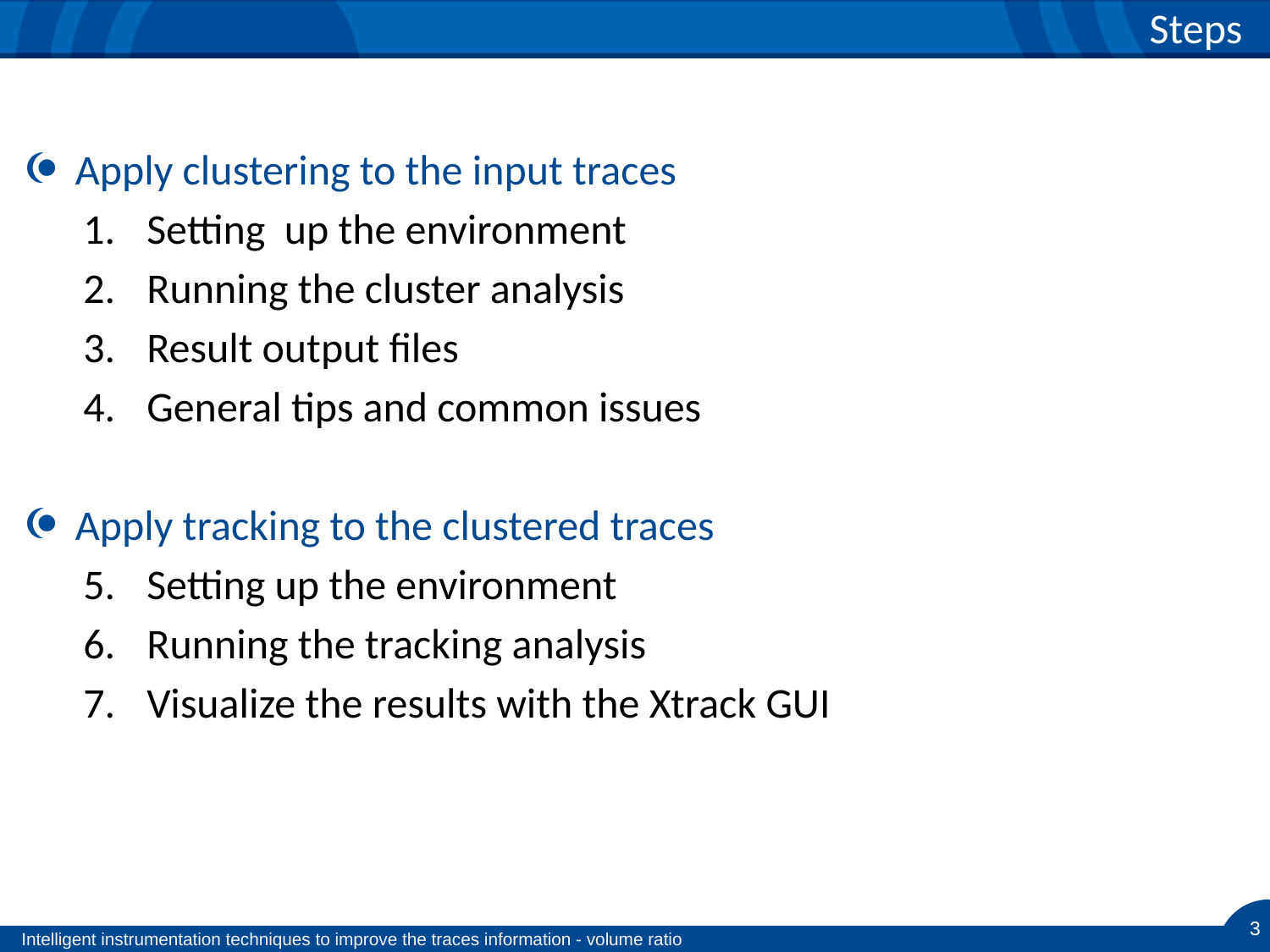

# Steps
Apply clustering to the input traces
Setting  up the environment
Running the cluster analysis
Result output files
General tips and common issues

Apply tracking to the clustered traces
Setting up the environment
Running the tracking analysis
Visualize the results with the Xtrack GUI

3